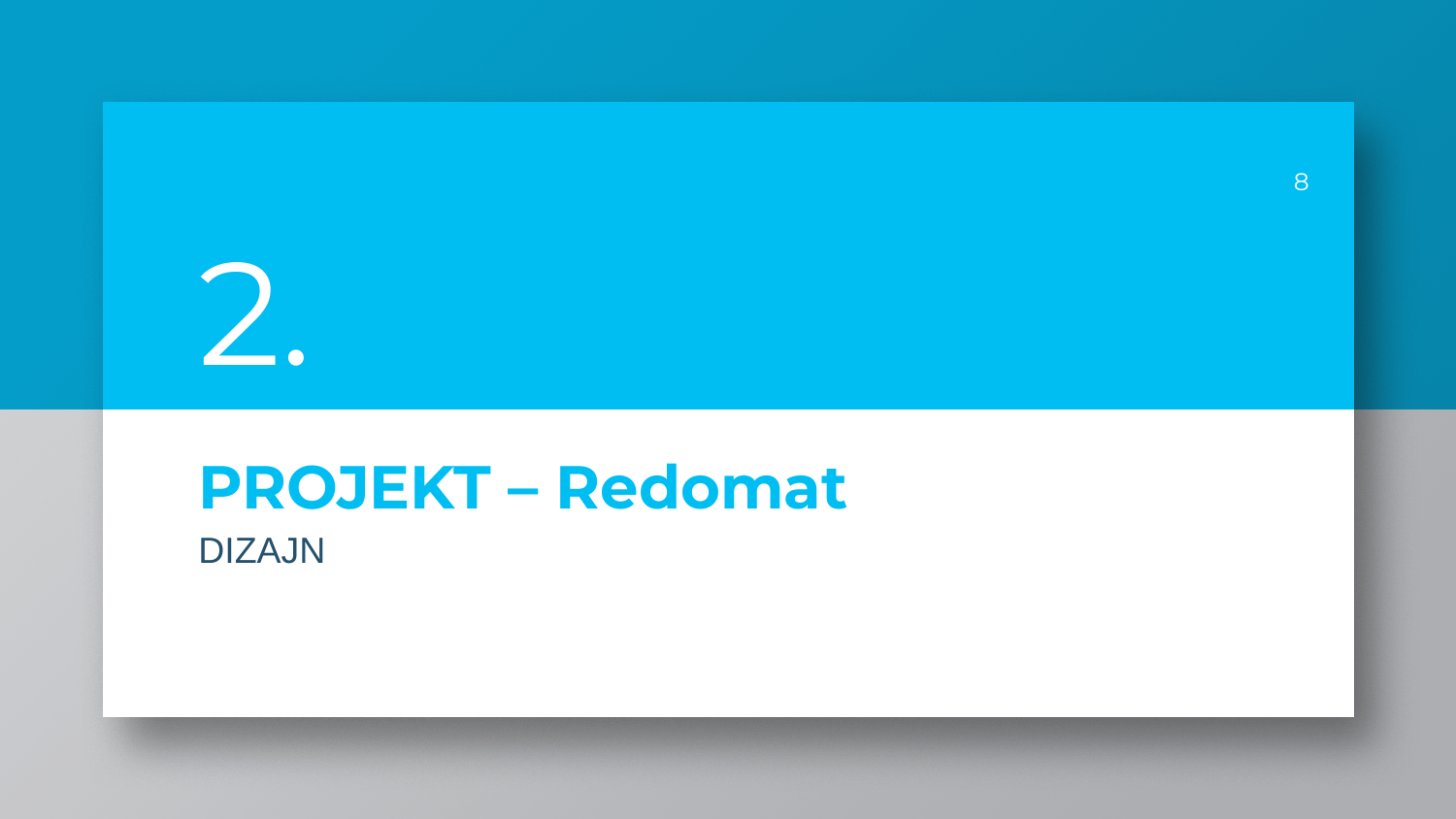

8
2.
# PROJEKT – Redomat
DIZAJN